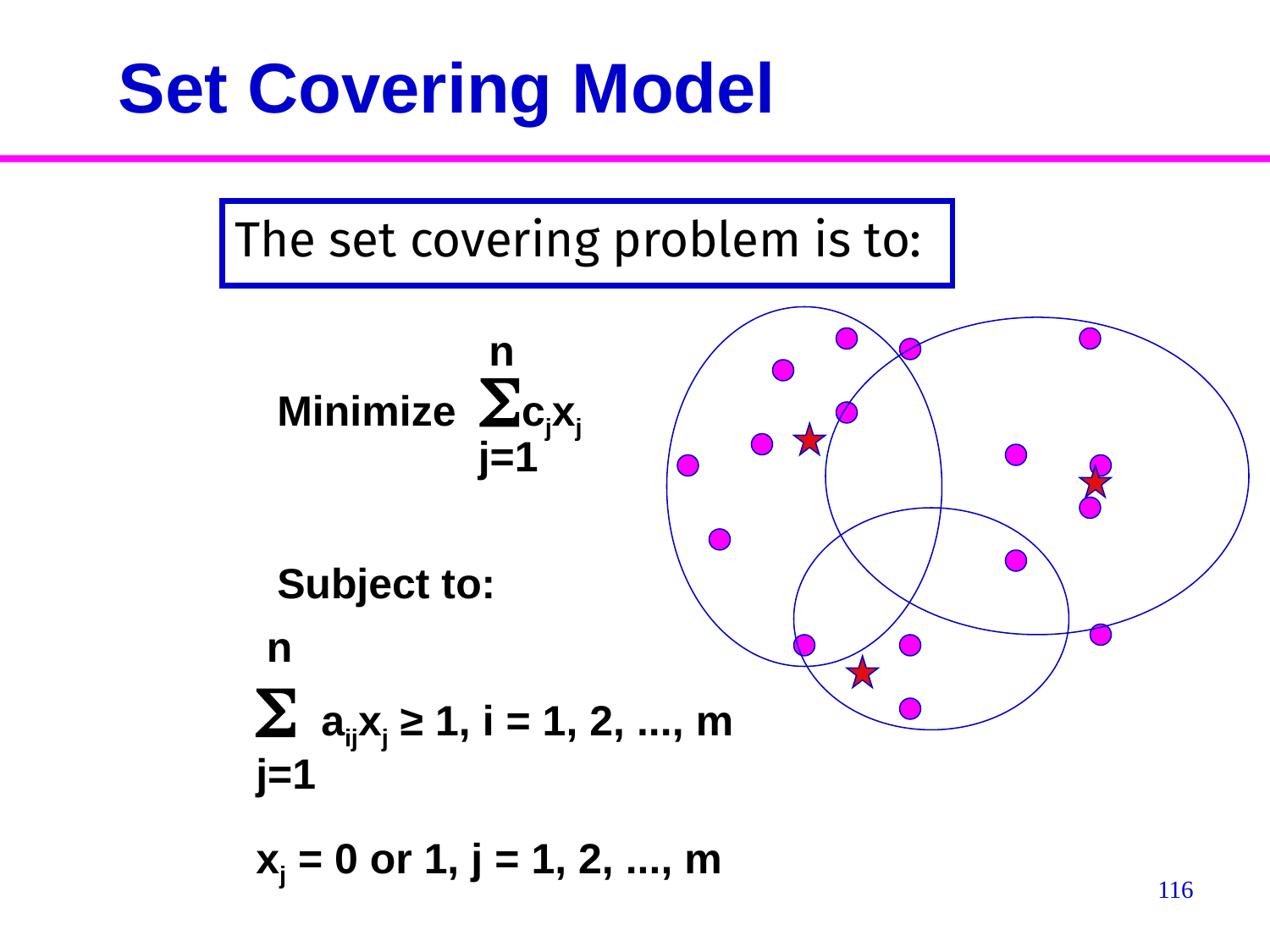

Set Covering Model
The set covering problem is to:

n

Minimize  Σcjxj

j=1

Subject to:

n

Σ aijxj ≥ 1, i = 1, 2, ..., m

j=1
xj = 0 or 1, j = 1, 2, ..., m
116